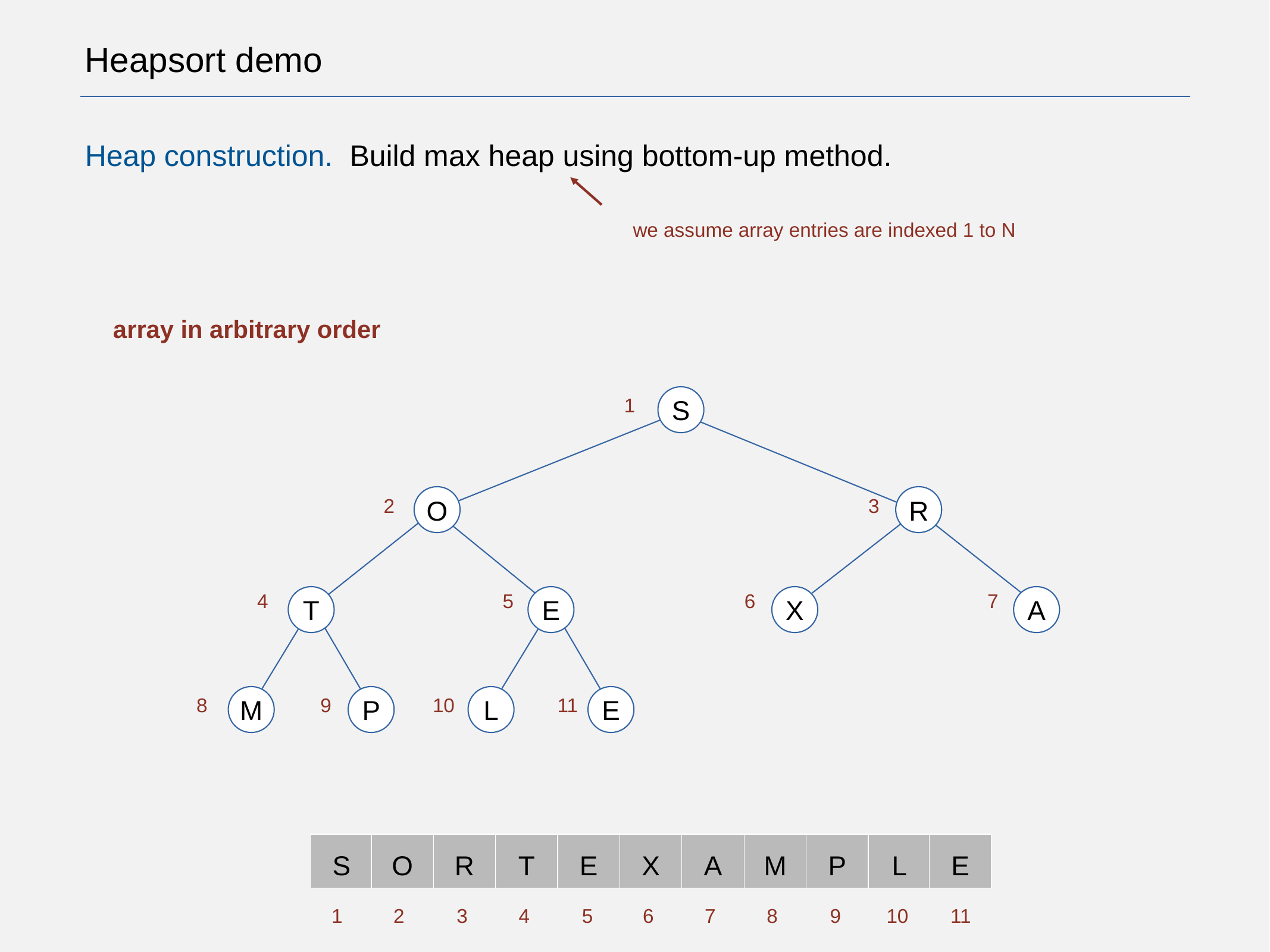

# Heapsort demo
Heap construction.  Build max heap using bottom-up method.

we assume array entries are indexed 1 to N
array in arbitrary order
S
1

O
R
2
3

T
E
X
A
4
5
6
7

M
P
L
E
8
9
10
11
S
O
R
T
E
X
A
M
P
L
E
1
2
3
4
5
6
7
8
9
10
11